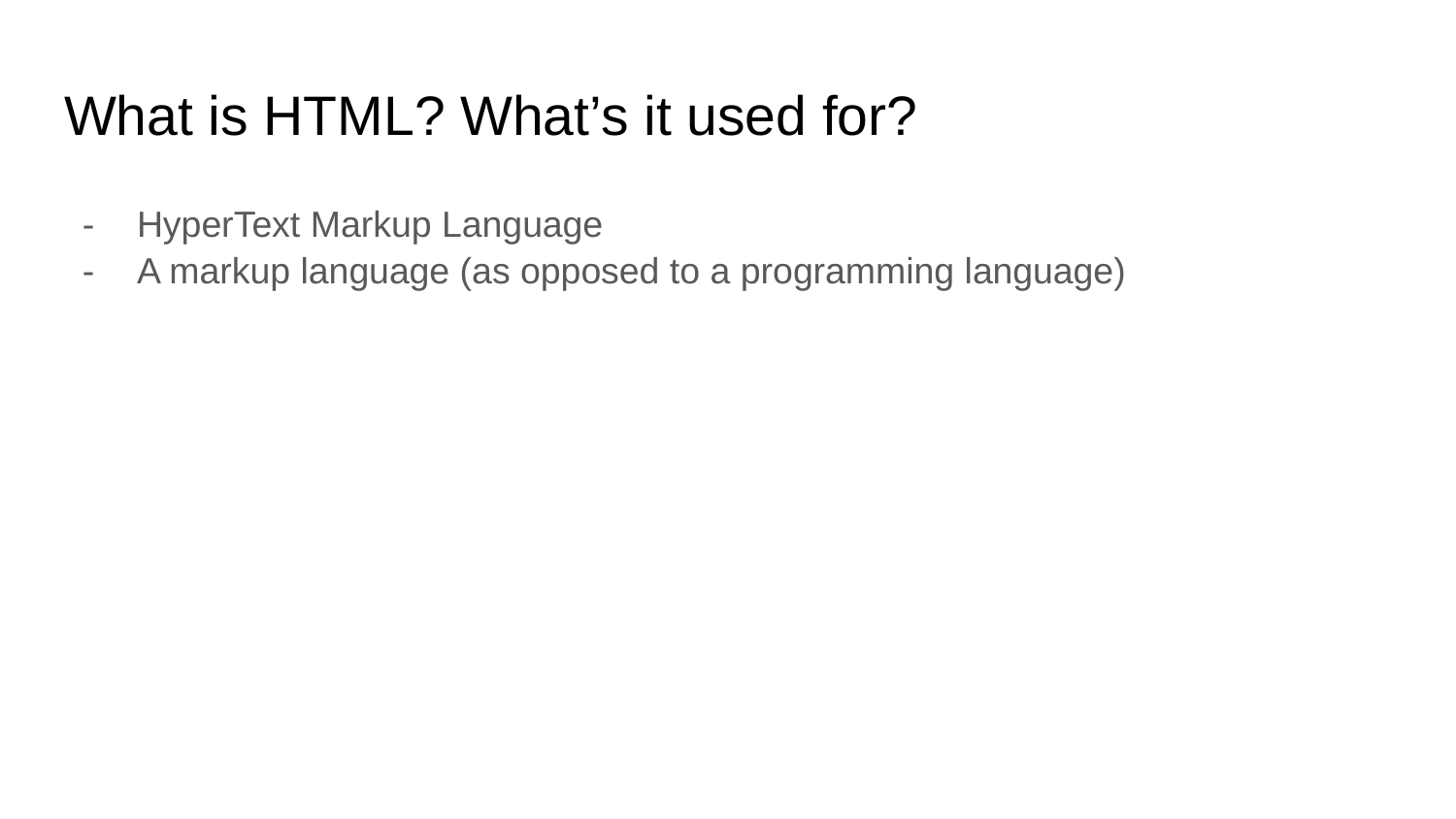

# What is HTML? What’s it used for?
HyperText Markup Language
A markup language (as opposed to a programming language)